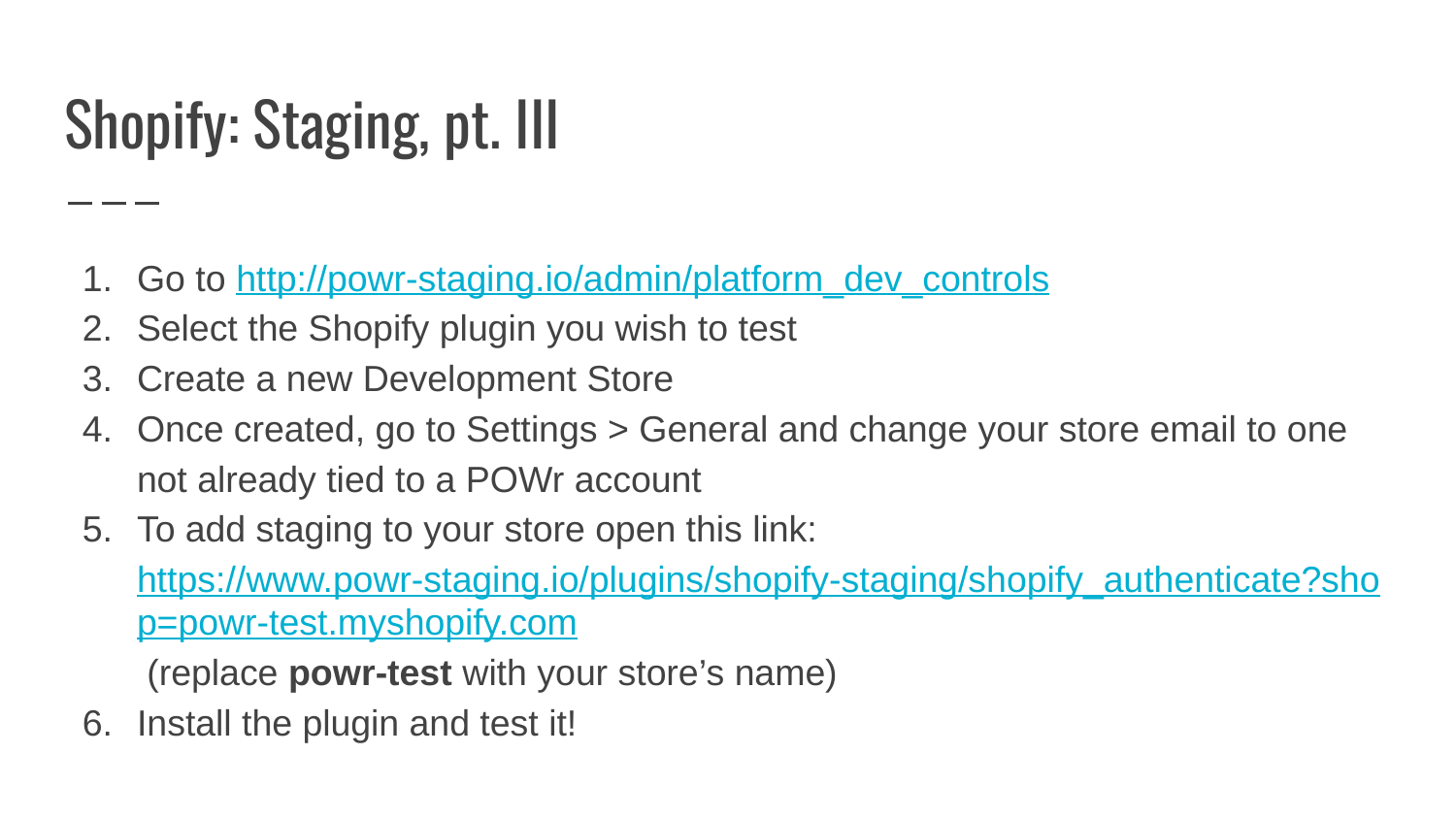

# Shopify: Staging, pt. III
Go to http://powr-staging.io/admin/platform_dev_controls
Select the Shopify plugin you wish to test
Create a new Development Store
Once created, go to Settings > General and change your store email to one not already tied to a POWr account
To add staging to your store open this link: https://www.powr-staging.io/plugins/shopify-staging/shopify_authenticate?shop=powr-test.myshopify.com (replace powr-test with your store’s name)
Install the plugin and test it!